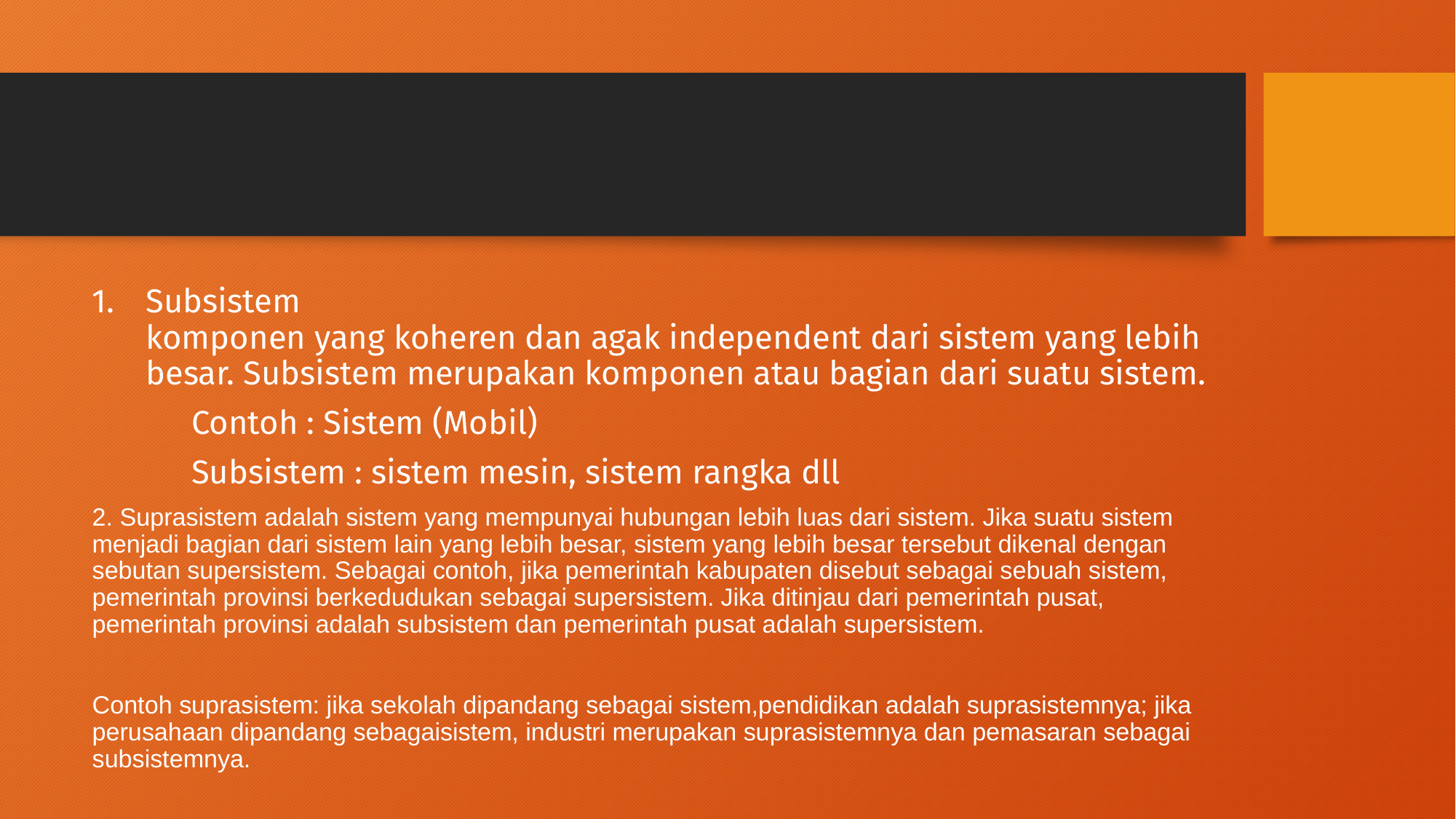

#
Subsistem
komponen yang koheren dan agak independent dari sistem yang lebih besar. Subsistem merupakan komponen atau bagian dari suatu sistem.
  	Contoh : Sistem (Mobil)
		Subsistem : sistem mesin, sistem rangka dll
2. Suprasistem adalah sistem yang mempunyai hubungan lebih luas dari sistem. Jika suatu sistem menjadi bagian dari sistem lain yang lebih besar, sistem yang lebih besar tersebut dikenal dengan sebutan supersistem. Sebagai contoh, jika pemerintah kabupaten disebut sebagai sebuah sistem, pemerintah provinsi berkedudukan sebagai supersistem. Jika ditinjau dari pemerintah pusat, pemerintah provinsi adalah subsistem dan pemerintah pusat adalah supersistem.

Contoh suprasistem: jika sekolah dipandang sebagai sistem,pendidikan adalah suprasistemnya; jika perusahaan dipandang sebagaisistem, industri merupakan suprasistemnya dan pemasaran sebagai subsistemnya.